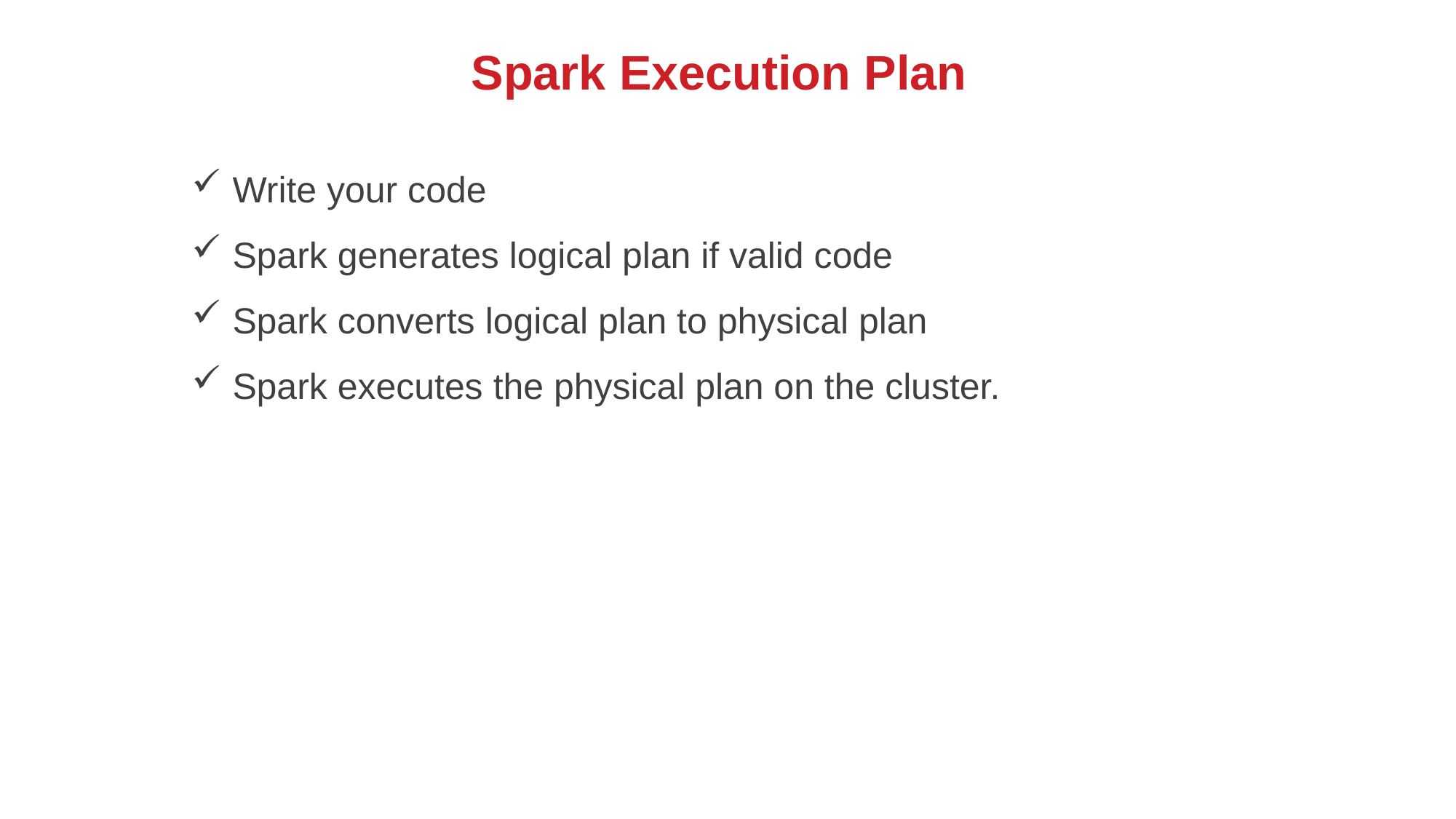

# Spark Execution Plan
Write your code
Spark generates logical plan if valid code
Spark converts logical plan to physical plan
Spark executes the physical plan on the cluster.